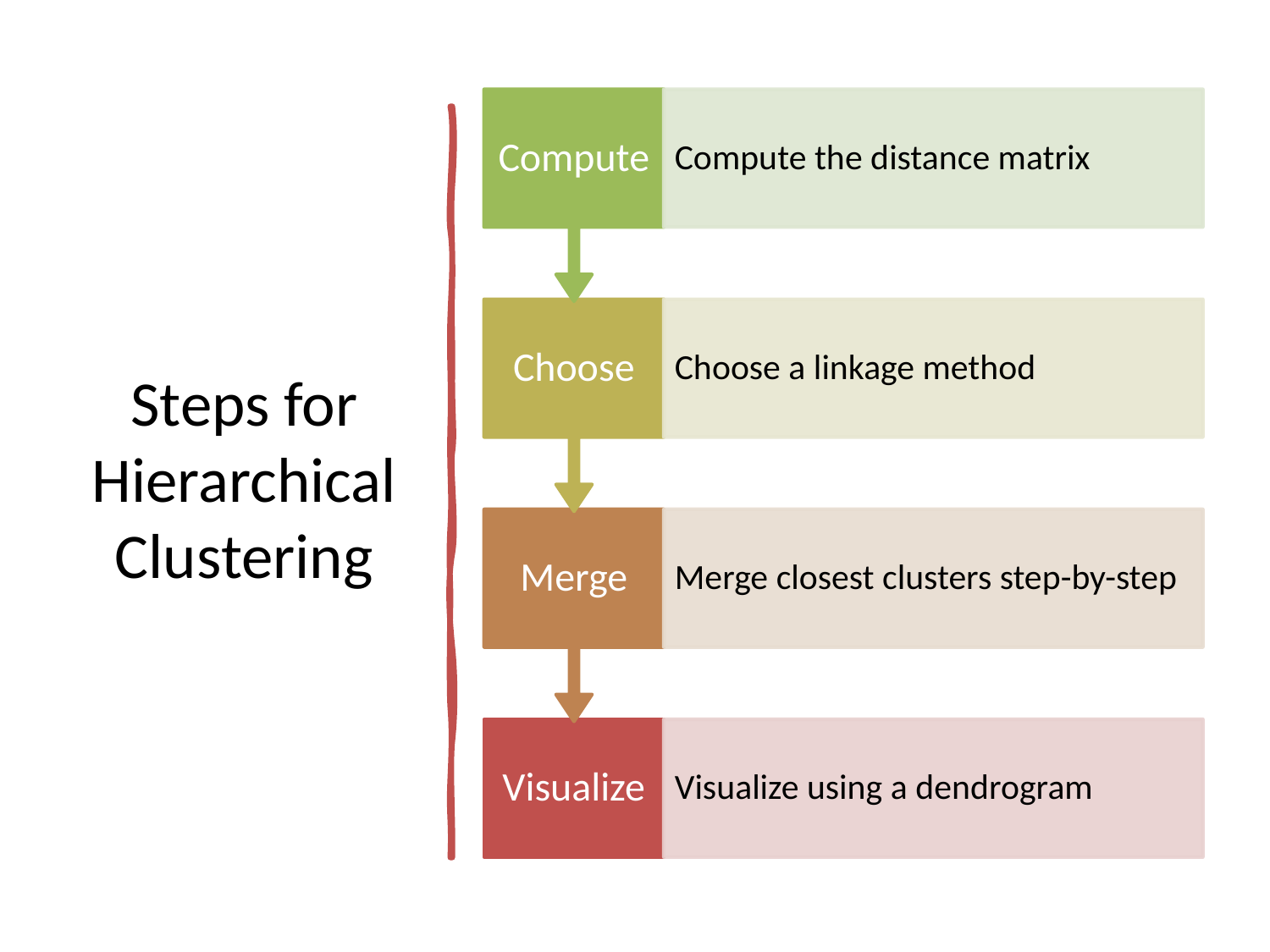

Visualize
Visualize using a dendrogram
Merge
Merge closest clusters step-by-step
Choose
Choose a linkage method
Compute
Compute the distance matrix
# Steps for Hierarchical Clustering